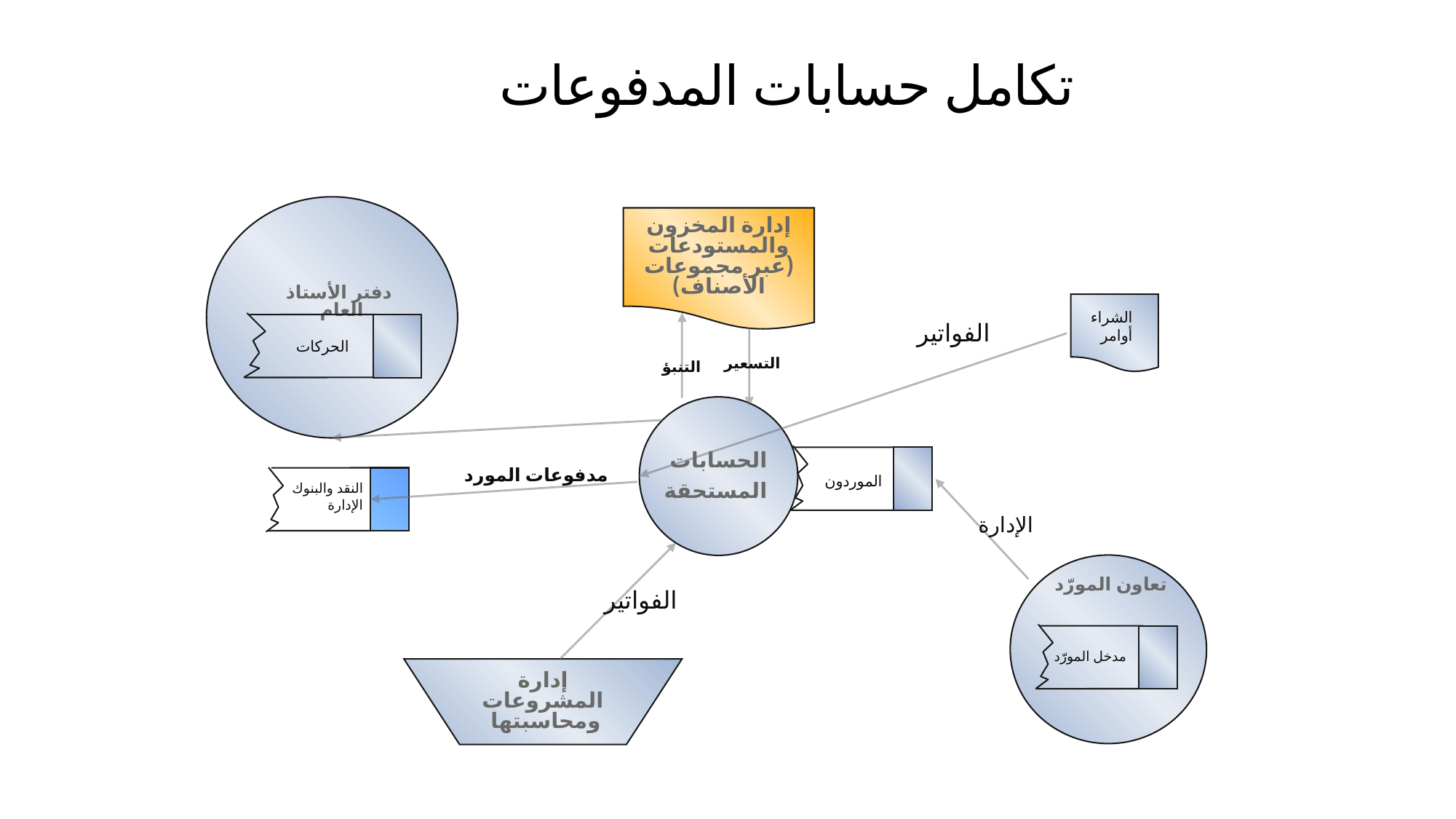

# تكامل حسابات المدفوعات
التكامل الداخلي

دفتر الأستاذ العام
إدارة المخزون والمستودعات
(عبر مجموعات الأصناف)

الشراء
أوامر
الفواتير

الحركات
التسعير
التنبؤ

الحسابات
المستحقة

مدفوعات المورد
الموردون

النقد والبنوك
الإدارة

الإدارة

تعاون المورّد
الفواتير

مدخل المورّد
إدارة المشروعات ومحاسبتها